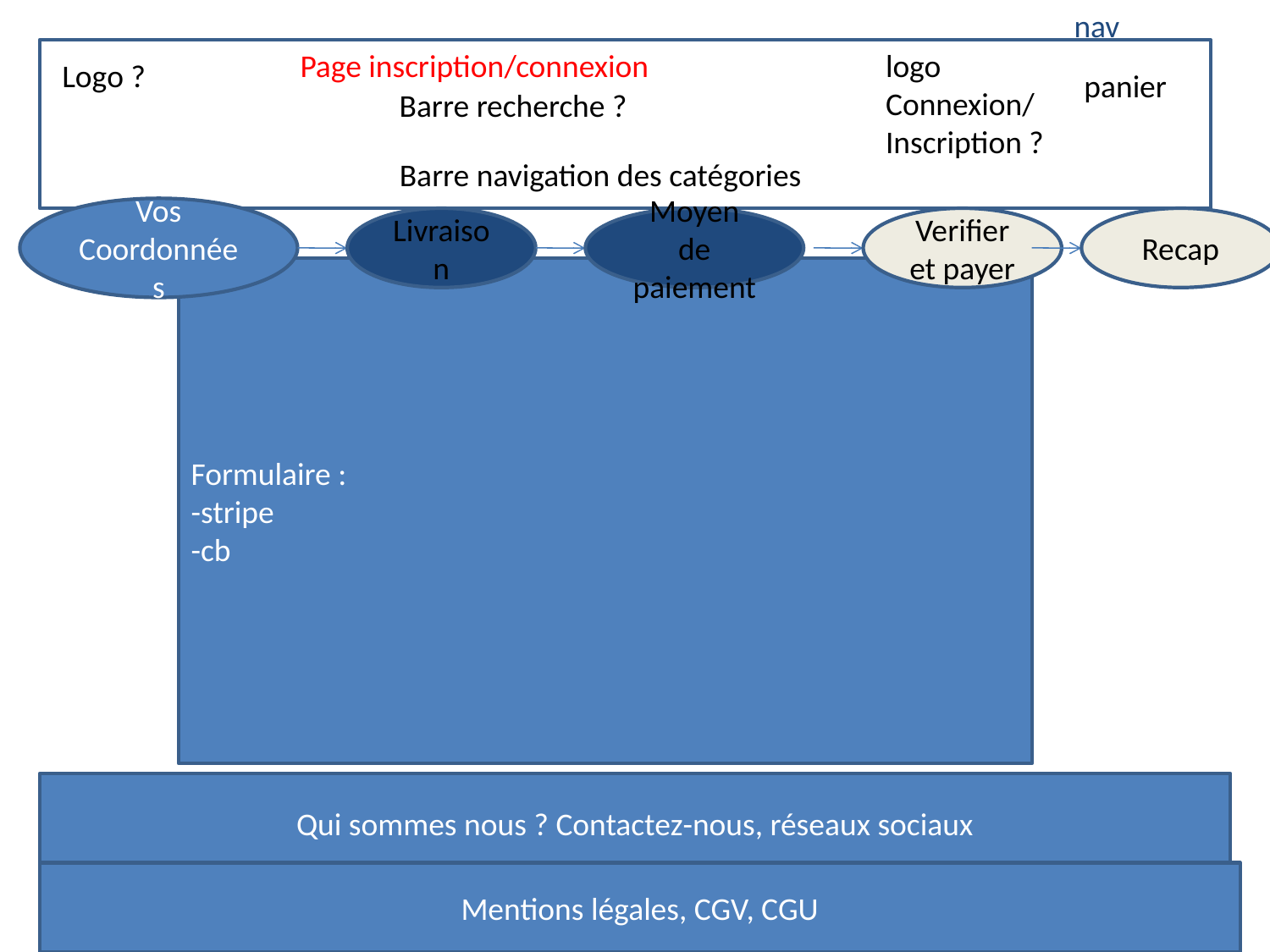

nav

Page inscription/connexion
logo
Connexion/
Inscription ?
Logo ?
panier
Barre recherche ?
Barre navigation des catégories
Vos Coordonnées
Livraison
Moyen de paiement
Verifier et payer
Recap
Formulaire :
-stripe
-cb
Qui sommes nous ? Contactez-nous, réseaux sociaux
Mentions légales, CGV, CGU